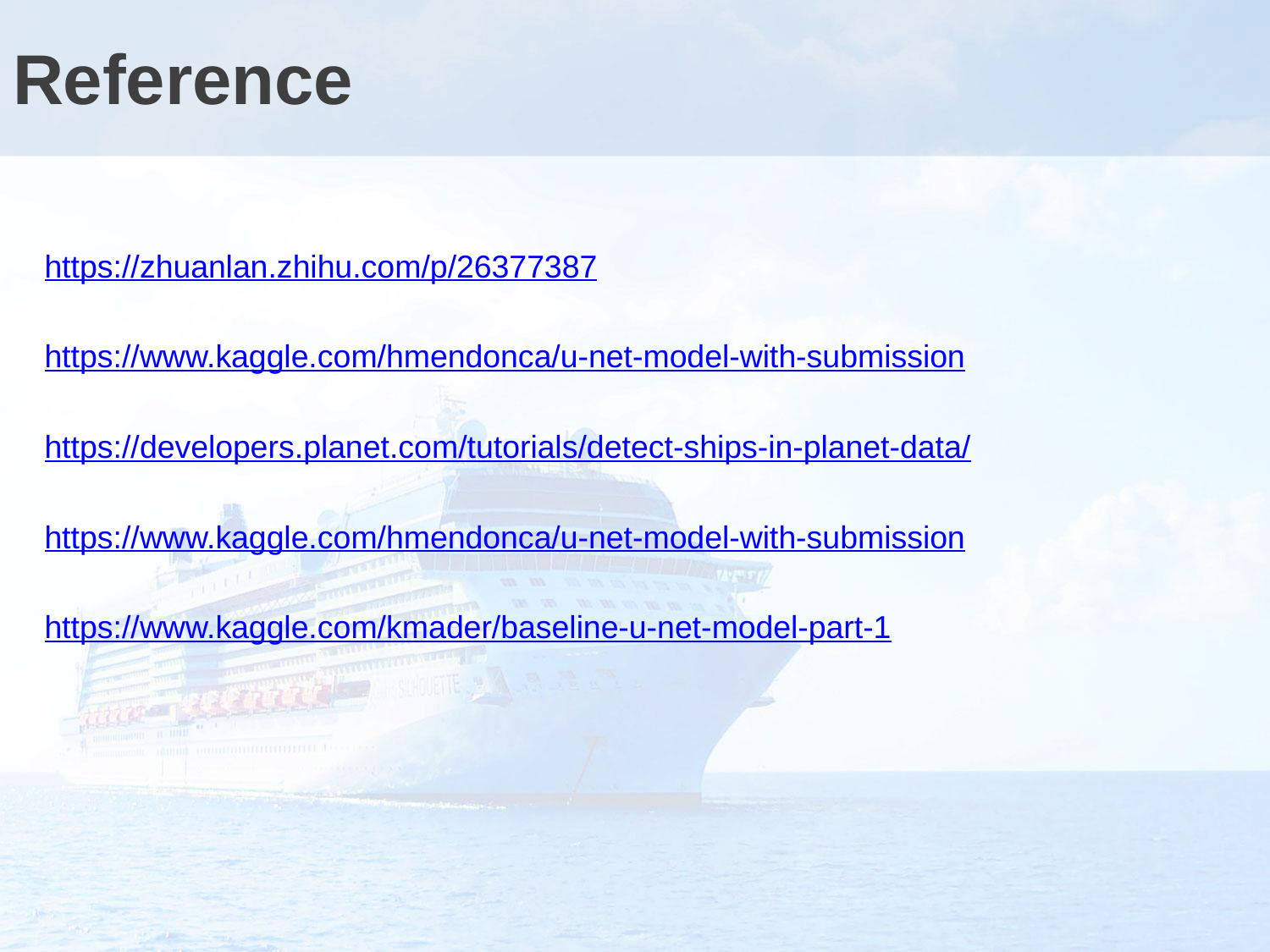

# Reference
https://zhuanlan.zhihu.com/p/26377387

https://www.kaggle.com/hmendonca/u-net-model-with-submission

https://developers.planet.com/tutorials/detect-ships-in-planet-data/

https://www.kaggle.com/hmendonca/u-net-model-with-submission

https://www.kaggle.com/kmader/baseline-u-net-model-part-1